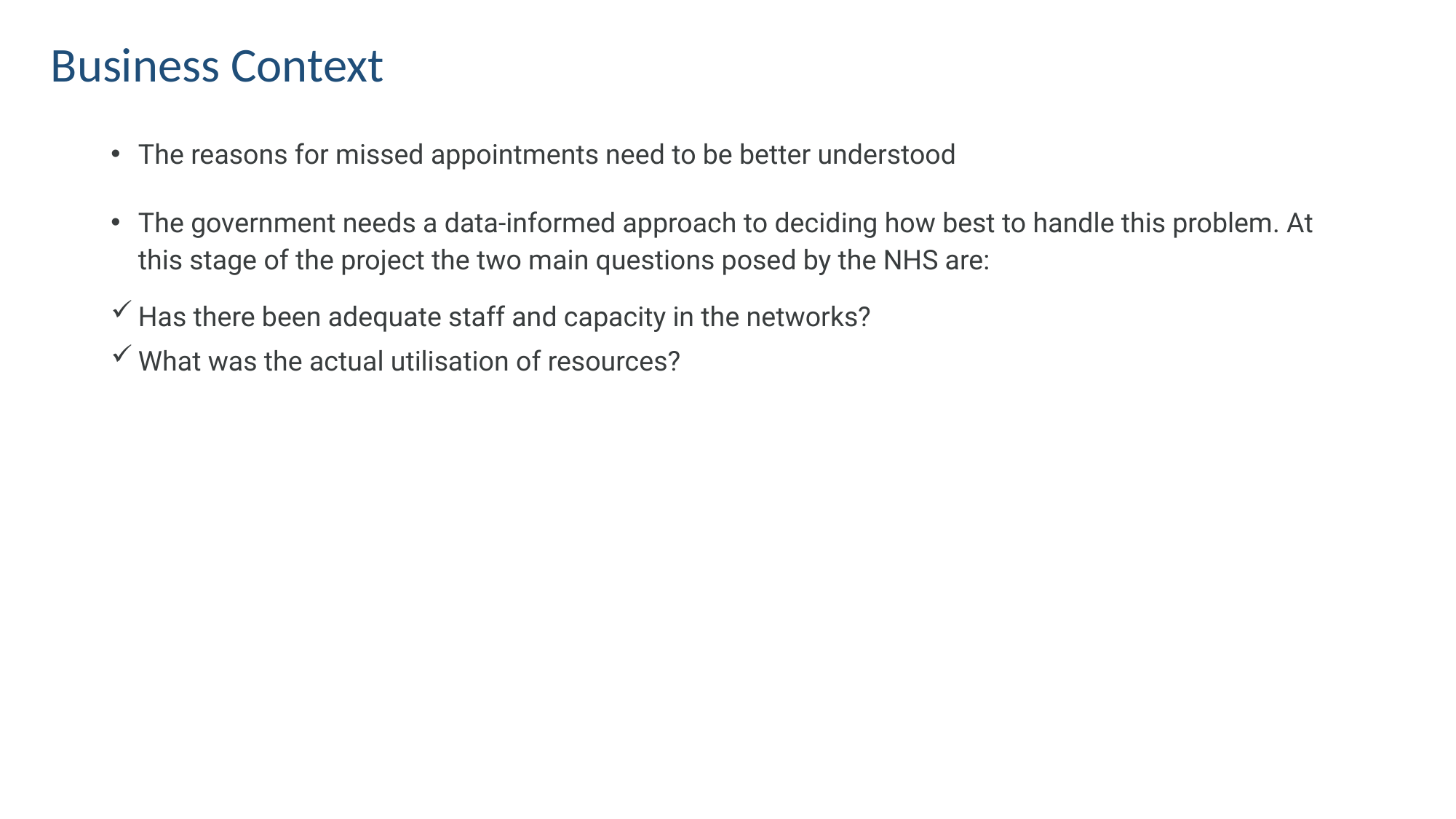

# Business Context
The reasons for missed appointments need to be better understood
The government needs a data-informed approach to deciding how best to handle this problem. At this stage of the project the two main questions posed by the NHS are:
Has there been adequate staff and capacity in the networks?
What was the actual utilisation of resources?